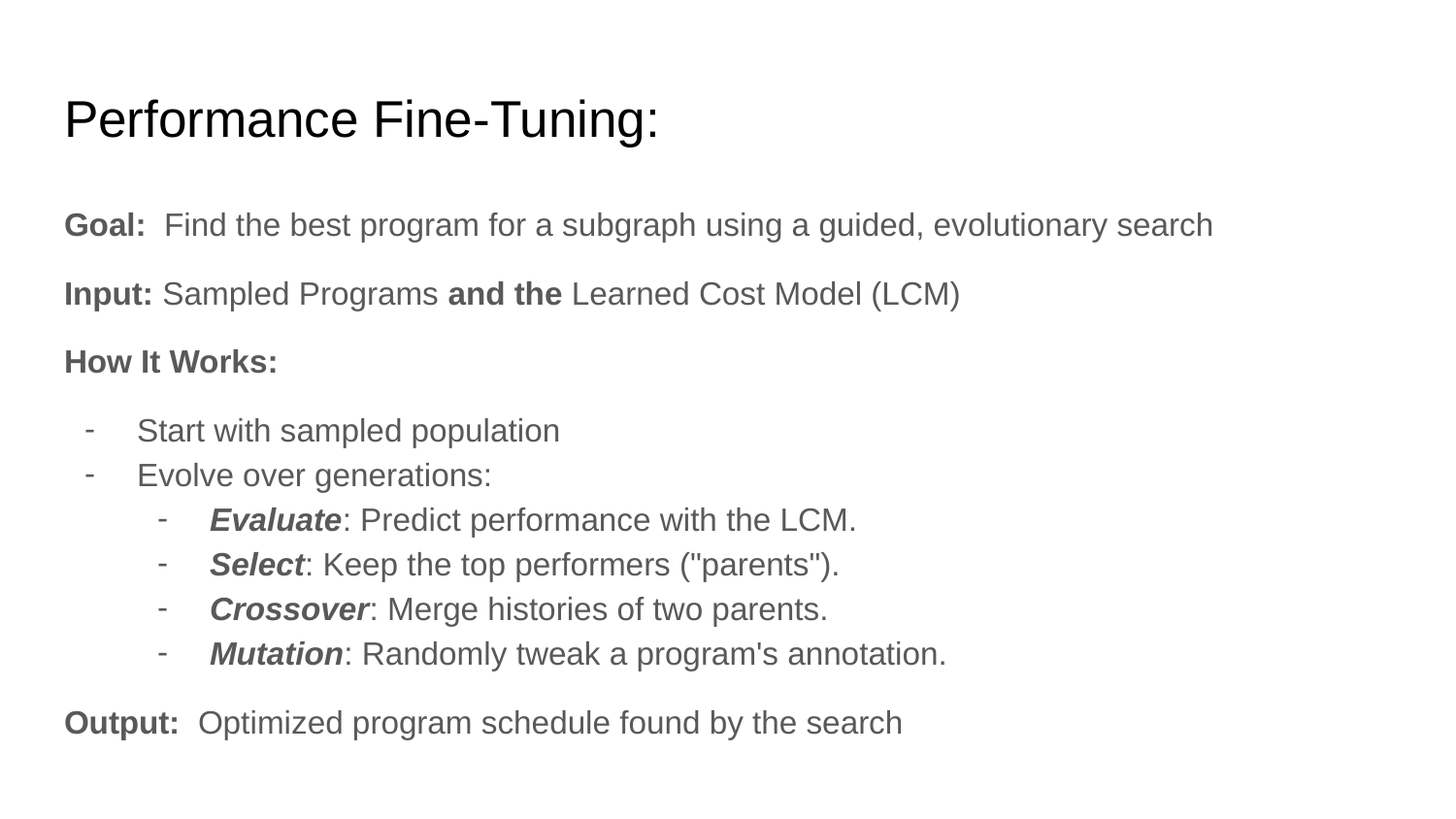

# Performance Fine-Tuning:
Goal:  Find the best program for a subgraph using a guided, evolutionary search
Input: Sampled Programs and the Learned Cost Model (LCM)
How It Works:
Start with sampled population
Evolve over generations:
Evaluate: Predict performance with the LCM.
Select: Keep the top performers ("parents").
Crossover: Merge histories of two parents.
Mutation: Randomly tweak a program's annotation.
Output:  Optimized program schedule found by the search